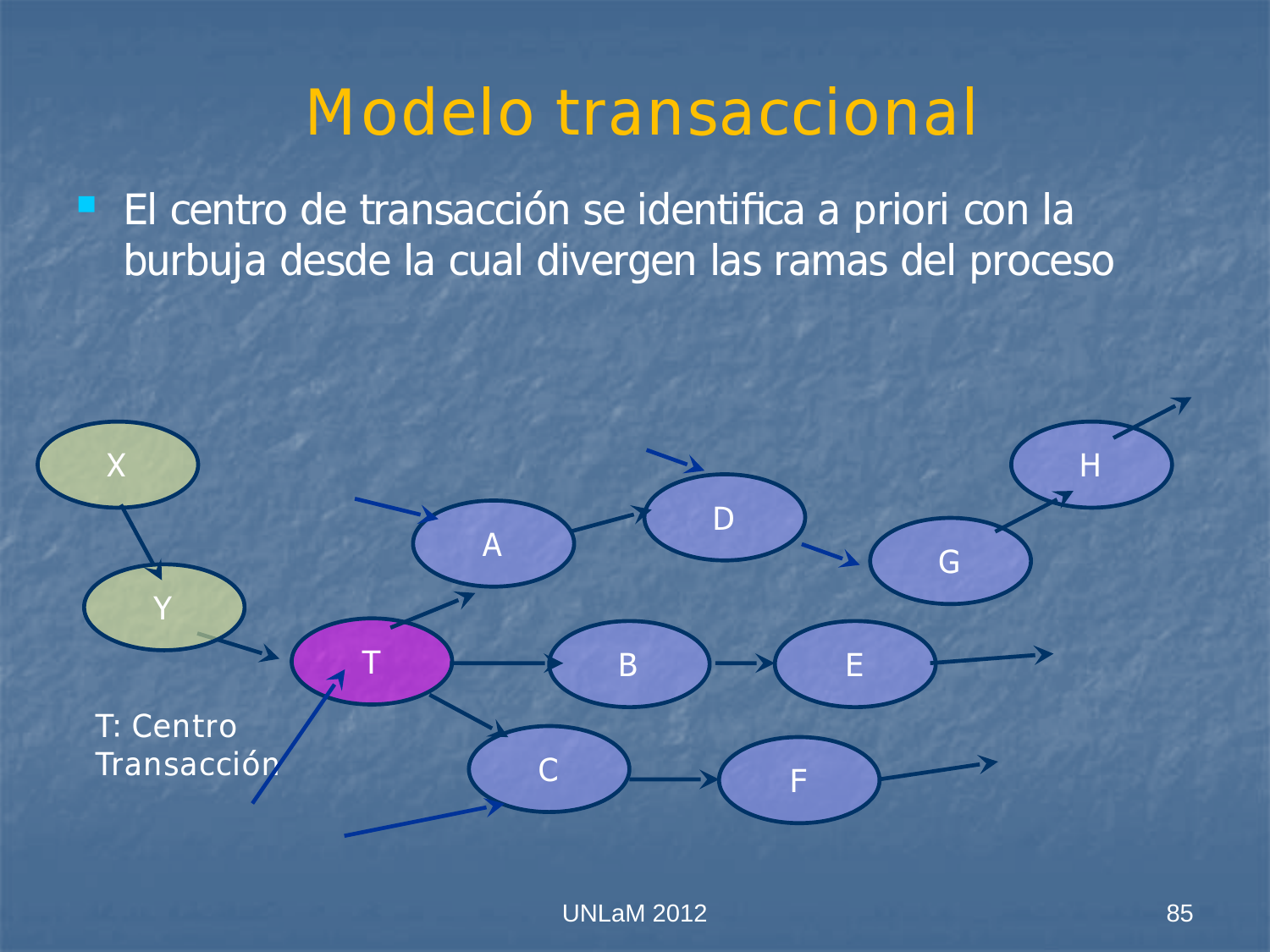

# Modelo transaccional
El centro de transacción se identifica a priori con la burbuja desde la cual divergen las ramas del proceso

X

Y
H

D

A

G

T
B
E

T: Centro
Transacción

C
F

UNLaM 2012
85